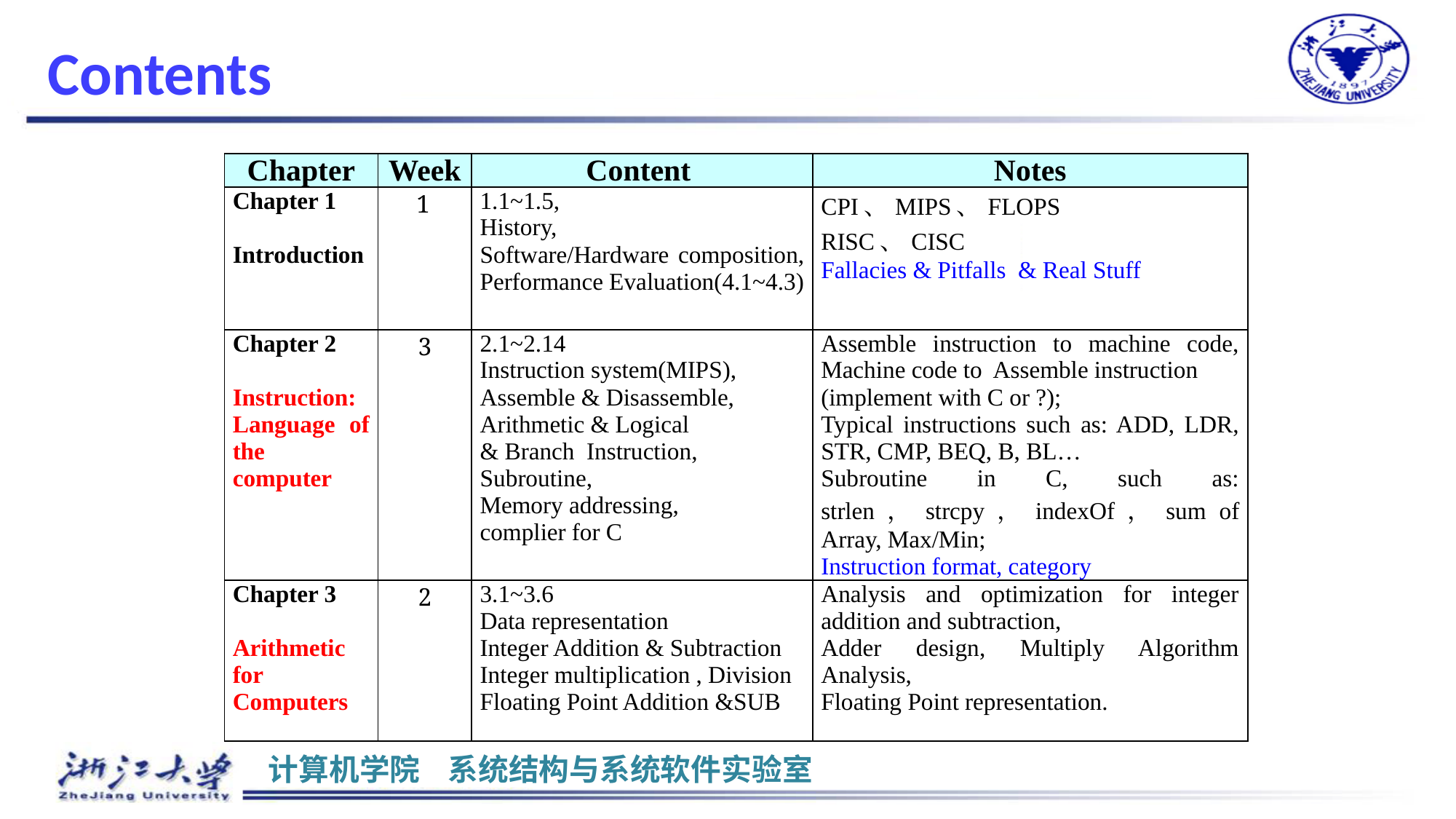

# Contents
| Chapter | Week | Content | Notes |
| --- | --- | --- | --- |
| Chapter 1 Introduction | 1 | 1.1~1.5, History, Software/Hardware composition, Performance Evaluation(4.1~4.3) | CPI、MIPS、FLOPS RISC、CISC Fallacies & Pitfalls & Real Stuff |
| Chapter 2 Instruction: Language of the computer | 3 | 2.1~2.14 Instruction system(MIPS), Assemble & Disassemble, Arithmetic & Logical & Branch Instruction, Subroutine, Memory addressing, complier for C | Assemble instruction to machine code, Machine code to Assemble instruction (implement with C or ?); Typical instructions such as: ADD, LDR, STR, CMP, BEQ, B, BL… Subroutine in C, such as: strlen，strcpy，indexOf，sum of Array, Max/Min; Instruction format, category |
| Chapter 3 Arithmetic for Computers | 2 | 3.1~3.6 Data representation Integer Addition & Subtraction Integer multiplication , Division Floating Point Addition &SUB | Analysis and optimization for integer addition and subtraction, Adder design, Multiply Algorithm Analysis, Floating Point representation. |